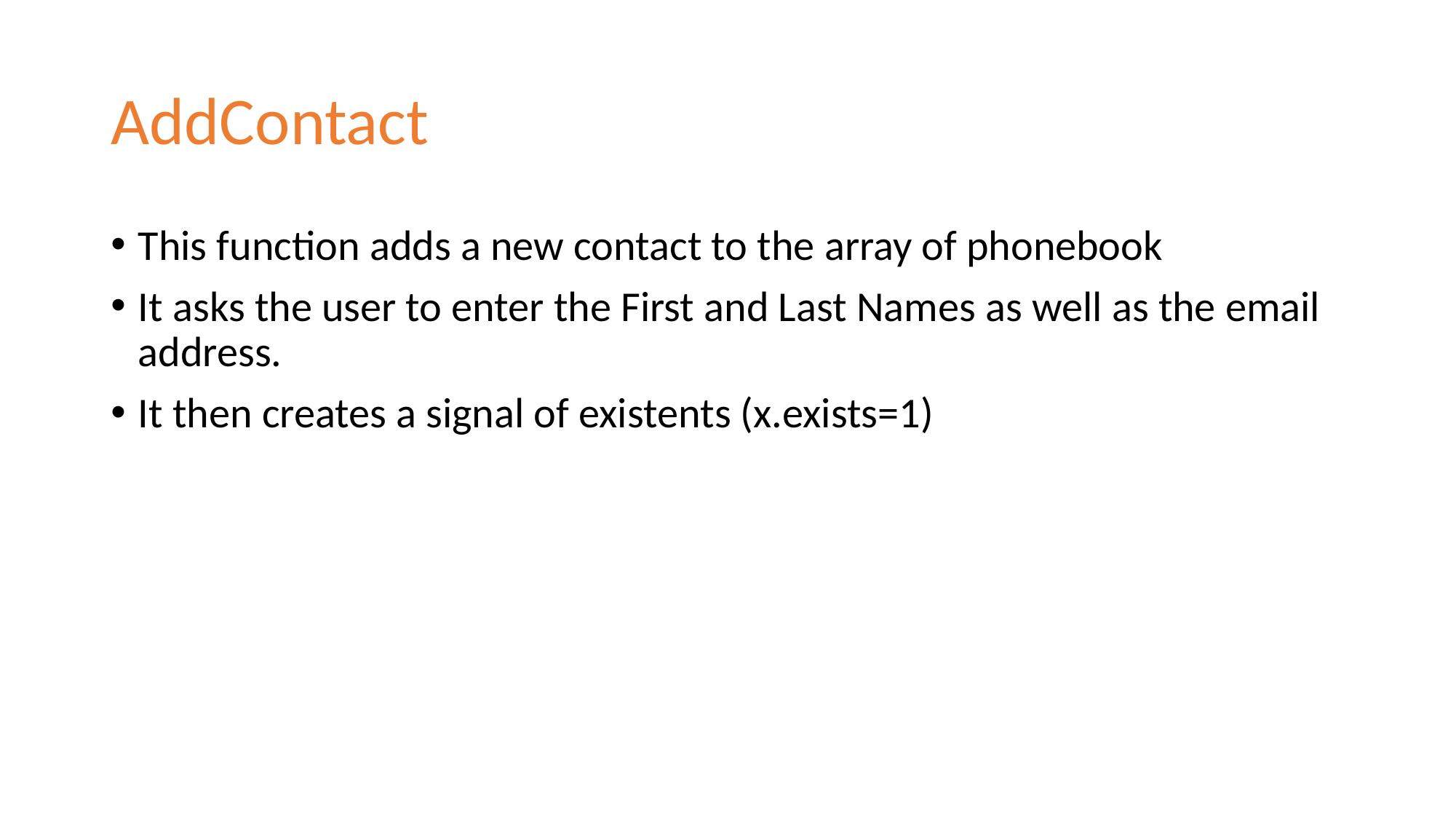

# AddContact
This function adds a new contact to the array of phonebook
It asks the user to enter the First and Last Names as well as the email address.
It then creates a signal of existents (x.exists=1)